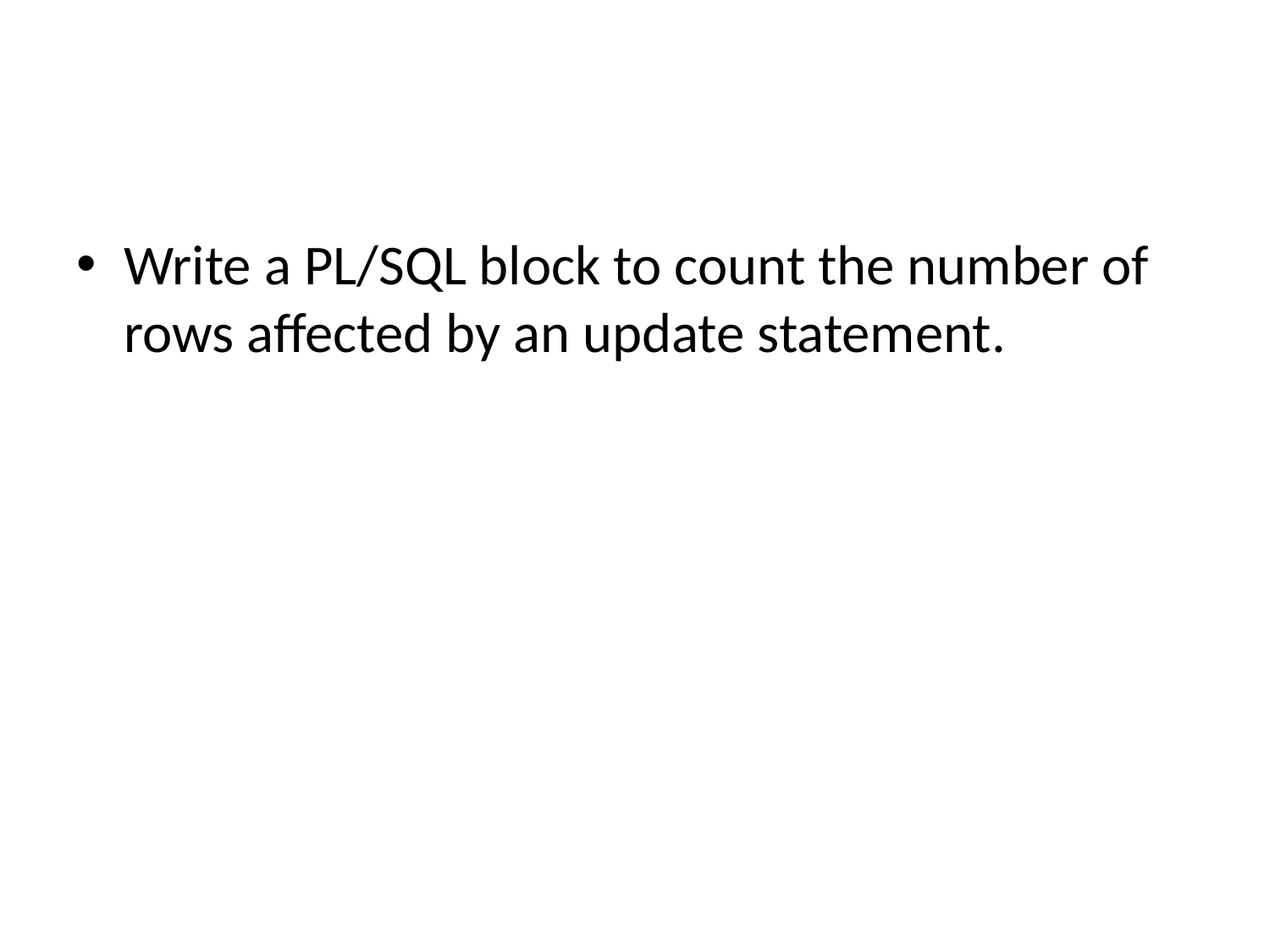

#
Write a PL/SQL block to count the number of rows affected by an update statement.